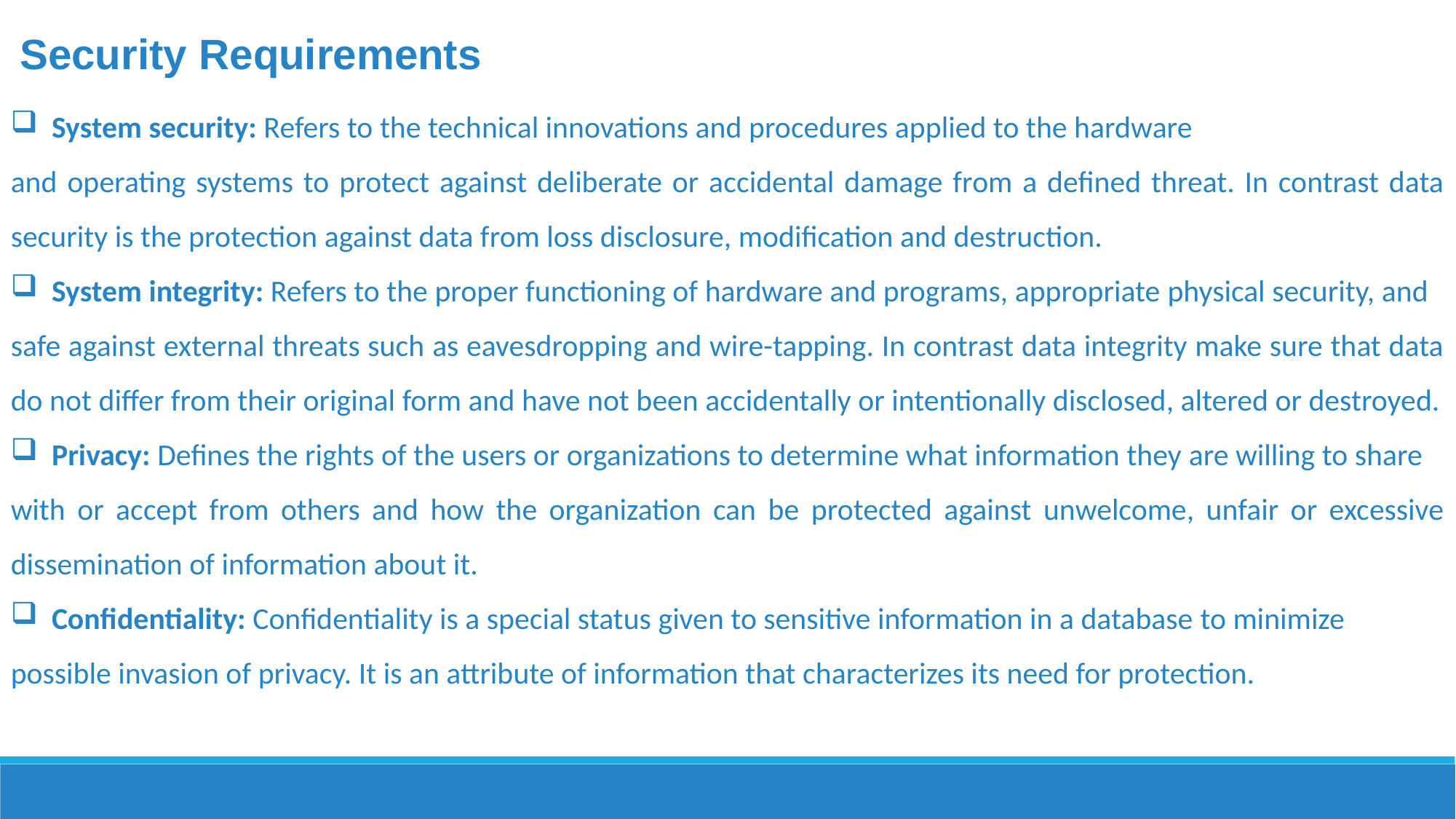

Security Requirements
System security: Refers to the technical innovations and procedures applied to the hardware
and operating systems to protect against deliberate or accidental damage from a defined threat. In contrast data security is the protection against data from loss disclosure, modification and destruction.
System integrity: Refers to the proper functioning of hardware and programs, appropriate physical security, and
safe against external threats such as eavesdropping and wire-tapping. In contrast data integrity make sure that data do not differ from their original form and have not been accidentally or intentionally disclosed, altered or destroyed.
Privacy: Defines the rights of the users or organizations to determine what information they are willing to share
with or accept from others and how the organization can be protected against unwelcome, unfair or excessive dissemination of information about it.
Confidentiality: Confidentiality is a special status given to sensitive information in a database to minimize
possible invasion of privacy. It is an attribute of information that characterizes its need for protection.